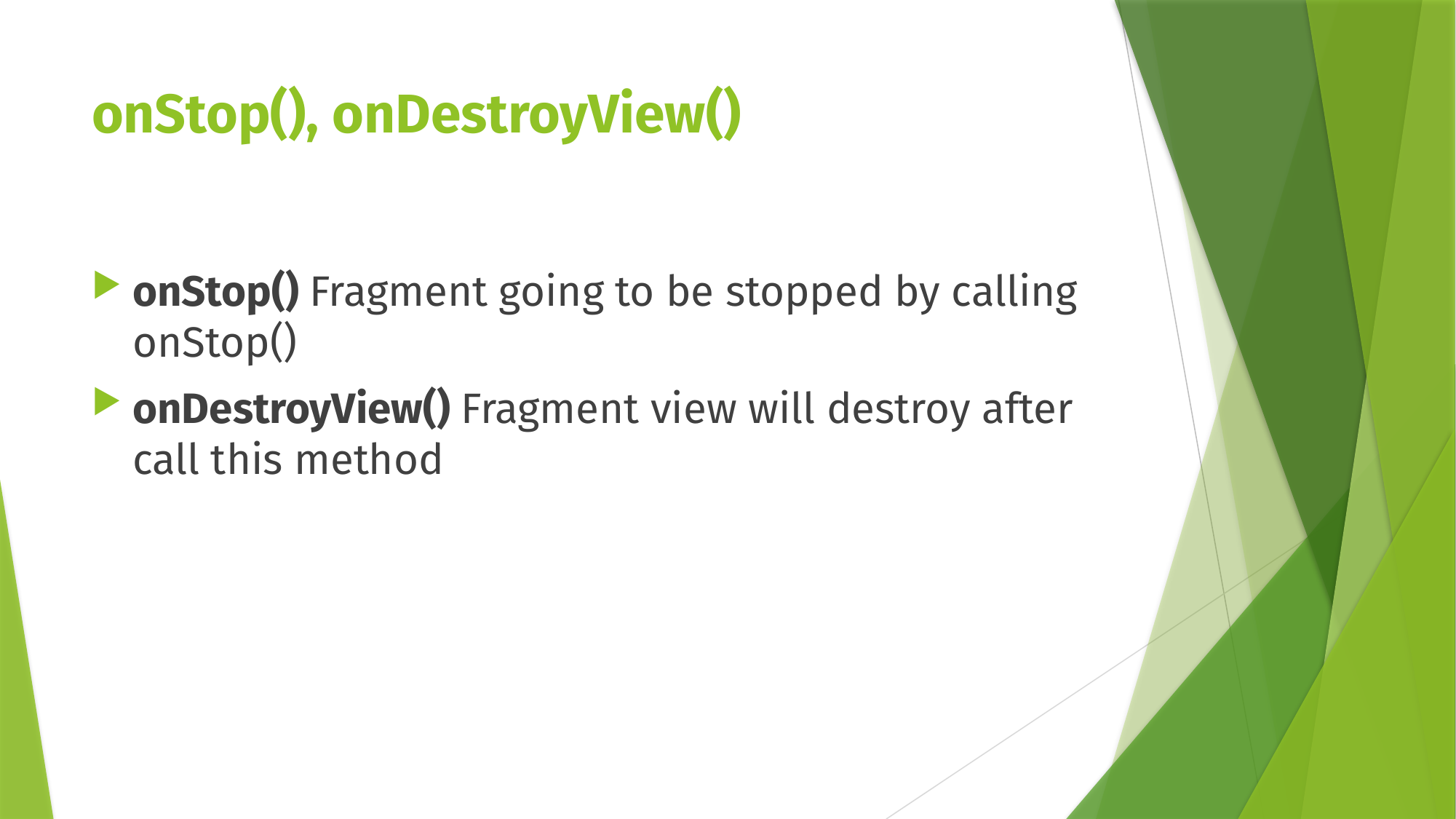

# onStop(), onDestroyView()
onStop() Fragment going to be stopped by calling onStop()
onDestroyView() Fragment view will destroy after call this method